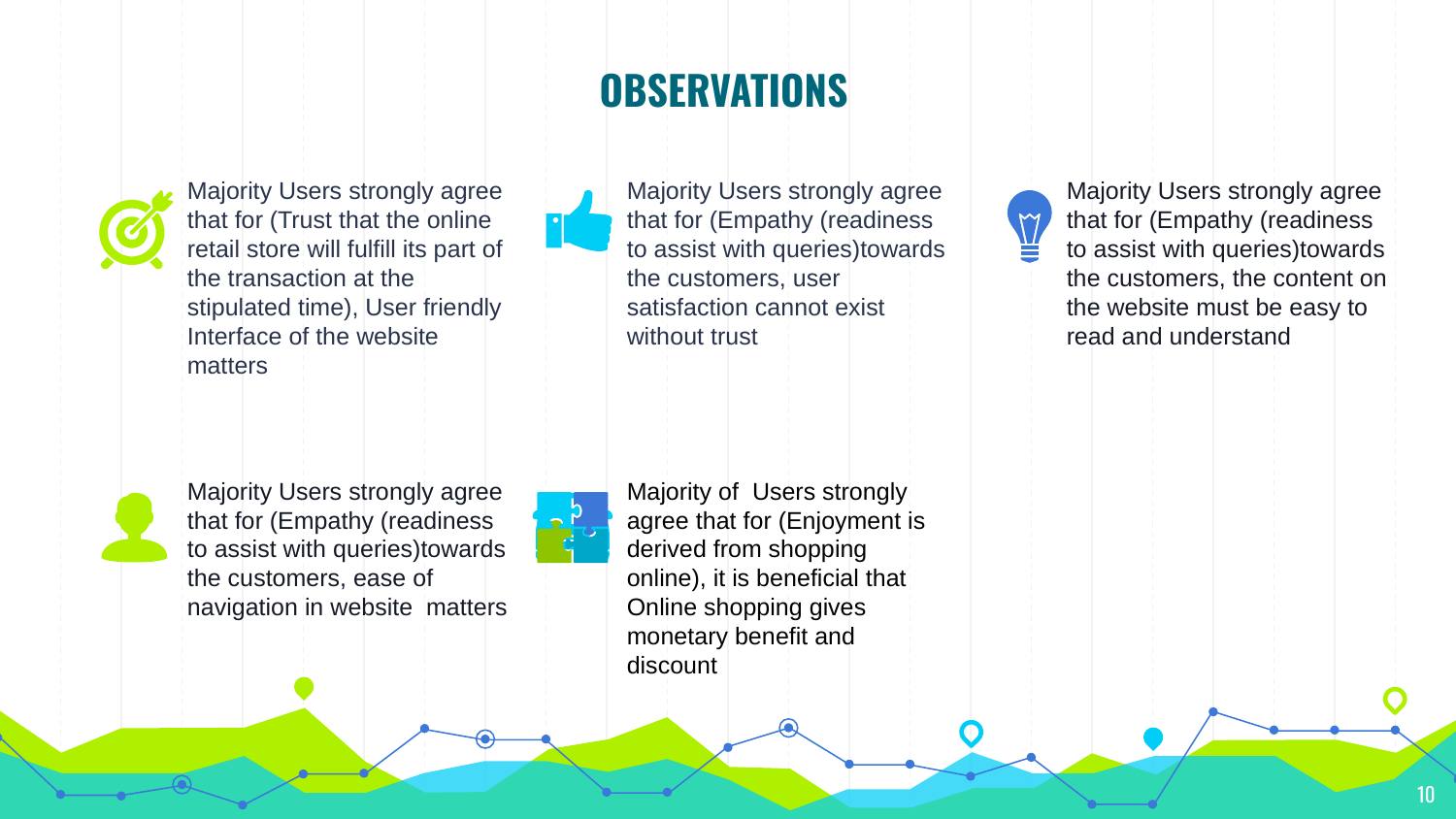

# OBSERVATIONS
Majority Users strongly agree that for (Trust that the online retail store will fulfill its part of the transaction at the stipulated time), User friendly Interface of the website matters
Majority Users strongly agree that for (Empathy (readiness to assist with queries)towards the customers, user satisfaction cannot exist without trust
Majority Users strongly agree that for (Empathy (readiness to assist with queries)towards the customers, the content on the website must be easy to read and understand

Majority Users strongly agree that for (Empathy (readiness to assist with queries)towards the customers, ease of navigation in website  matters
Majority of  Users strongly agree that for (Enjoyment is derived from shopping online), it is beneficial that Online shopping gives monetary benefit and discount

10